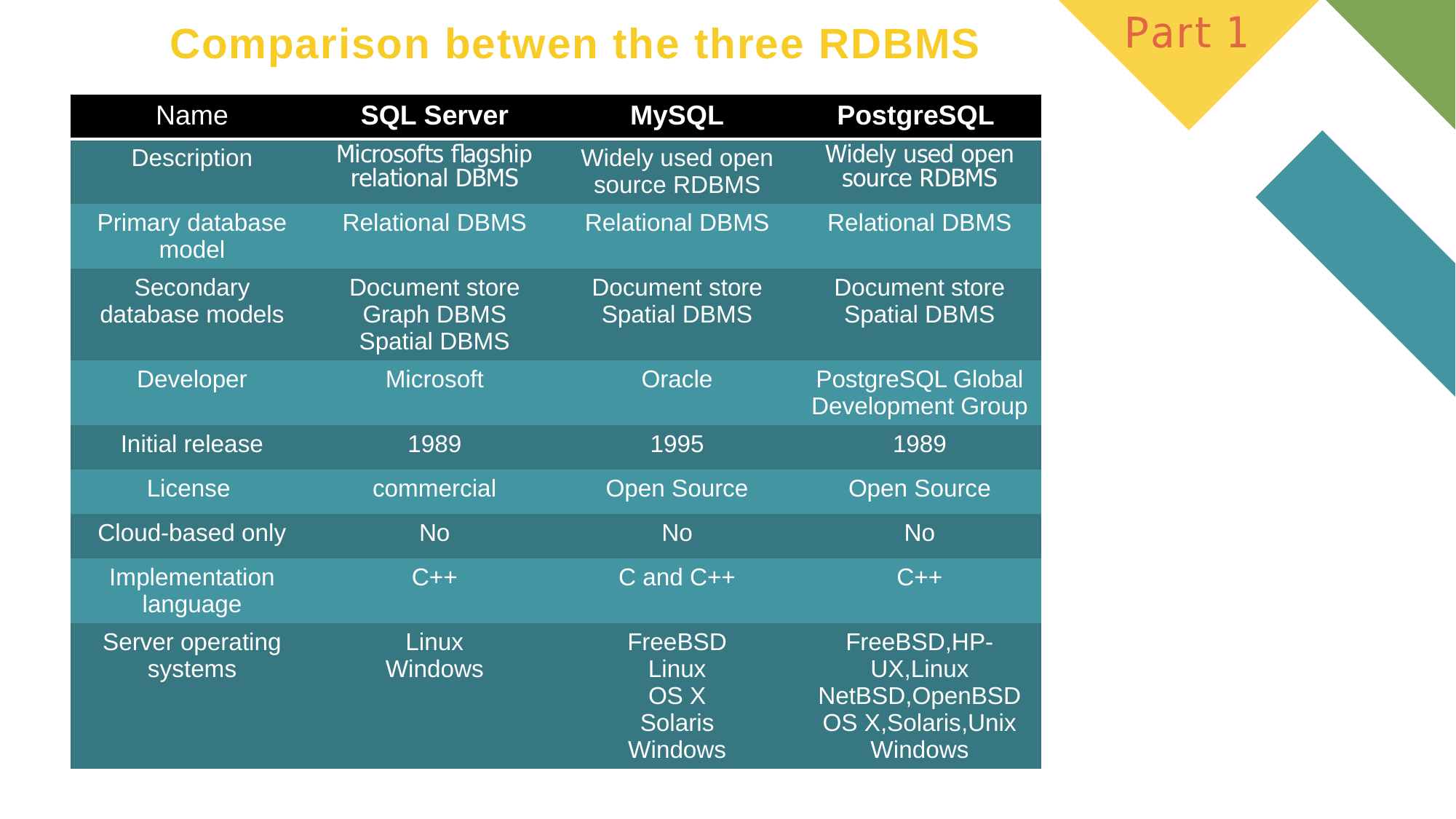

Part 1
# Comparison betwen the three RDBMS
| Name | SQL Server | MySQL | PostgreSQL |
| --- | --- | --- | --- |
| Description | Microsofts flagship relational DBMS | Widely used open source RDBMS | Widely used open source RDBMS |
| Primary database model | Relational DBMS | Relational DBMS | Relational DBMS |
| Secondary database models | Document store Graph DBMS Spatial DBMS | Document store Spatial DBMS | Document store Spatial DBMS |
| Developer | Microsoft | Oracle | PostgreSQL Global Development Group |
| Initial release | 1989 | 1995 | 1989 |
| License | commercial | Open Source | Open Source |
| Cloud-based only | No | No | No |
| Implementation language | C++ | C and C++ | C++ |
| Server operating systems | Linux Windows | FreeBSD Linux OS X Solaris Windows | FreeBSD,HP-UX,Linux NetBSD,OpenBSD OS X,Solaris,Unix Windows |